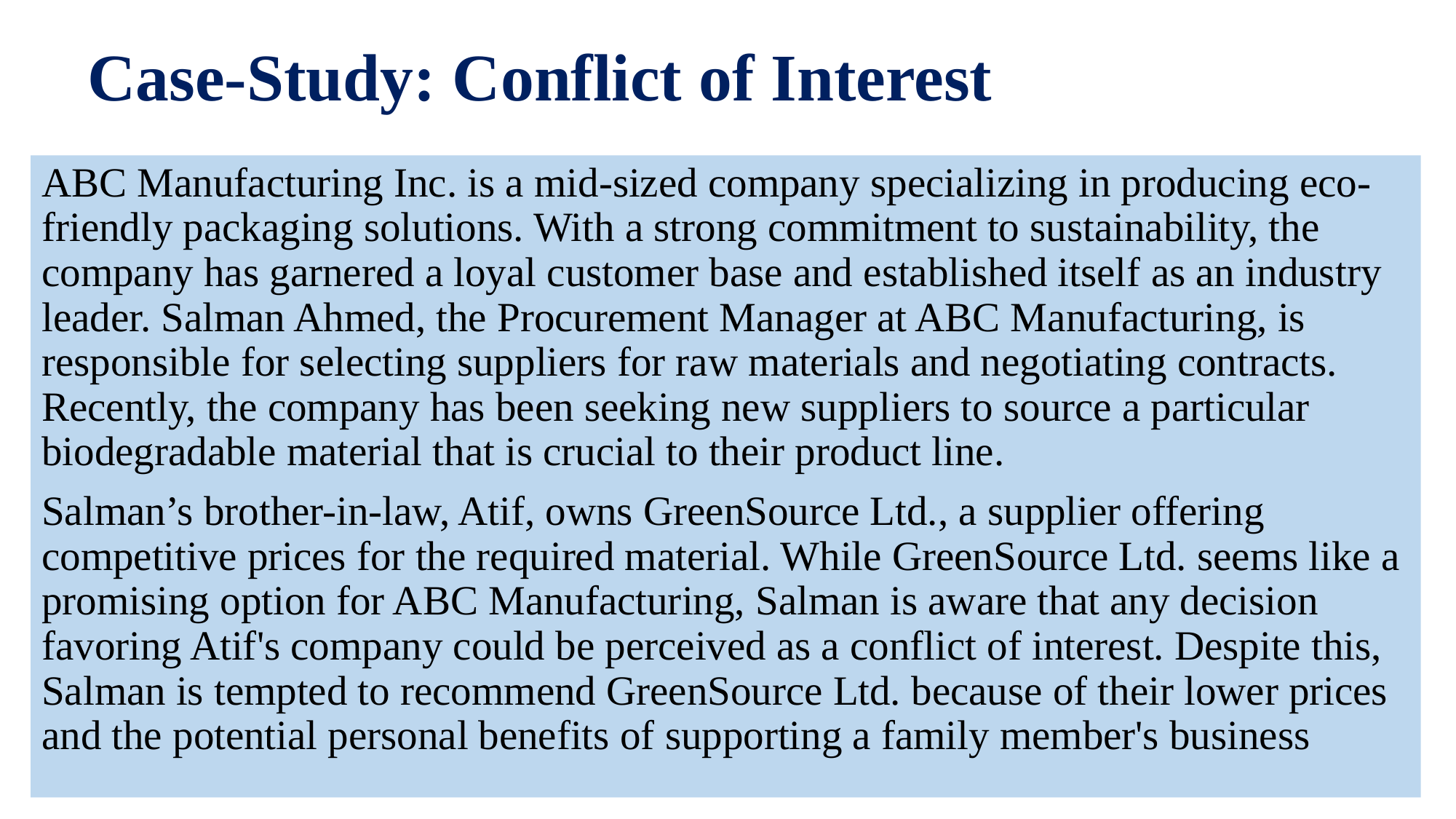

# Case-Study: Conflict of Interest
ABC Manufacturing Inc. is a mid-sized company specializing in producing eco-friendly packaging solutions. With a strong commitment to sustainability, the company has garnered a loyal customer base and established itself as an industry leader. Salman Ahmed, the Procurement Manager at ABC Manufacturing, is responsible for selecting suppliers for raw materials and negotiating contracts. Recently, the company has been seeking new suppliers to source a particular biodegradable material that is crucial to their product line.
Salman’s brother-in-law, Atif, owns GreenSource Ltd., a supplier offering competitive prices for the required material. While GreenSource Ltd. seems like a promising option for ABC Manufacturing, Salman is aware that any decision favoring Atif's company could be perceived as a conflict of interest. Despite this, Salman is tempted to recommend GreenSource Ltd. because of their lower prices and the potential personal benefits of supporting a family member's business